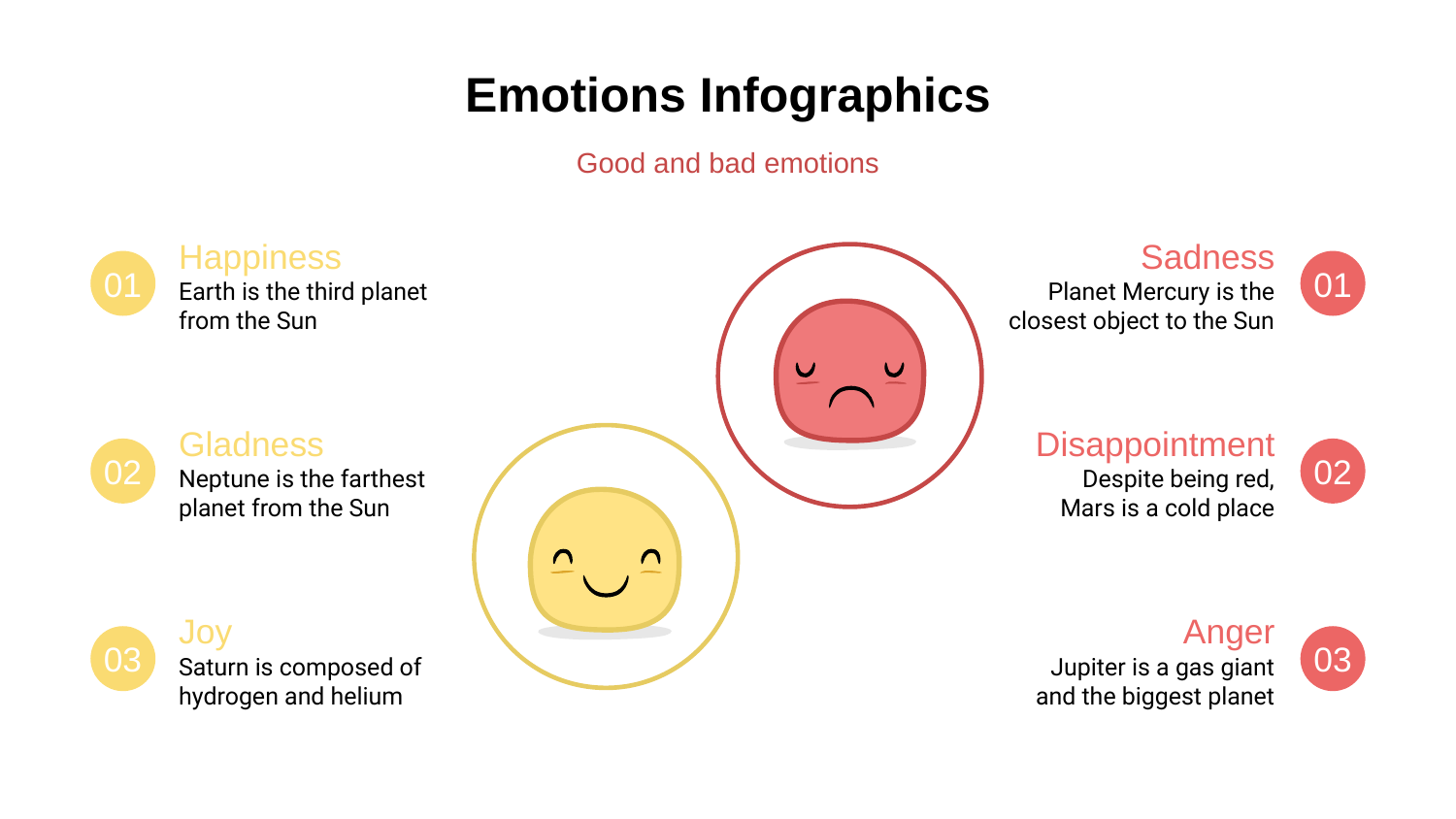

# Emotions Infographics
Good and bad emotions
Happiness
Sadness

01
01
Earth is the third planet from the Sun
Planet Mercury is the closest object to the Sun
Gladness
Disappointment

02
02
Neptune is the farthest planet from the Sun
Despite being red,
Mars is a cold place
Joy
Anger
03
03
Saturn is composed of hydrogen and helium
Jupiter is a gas giant
and the biggest planet